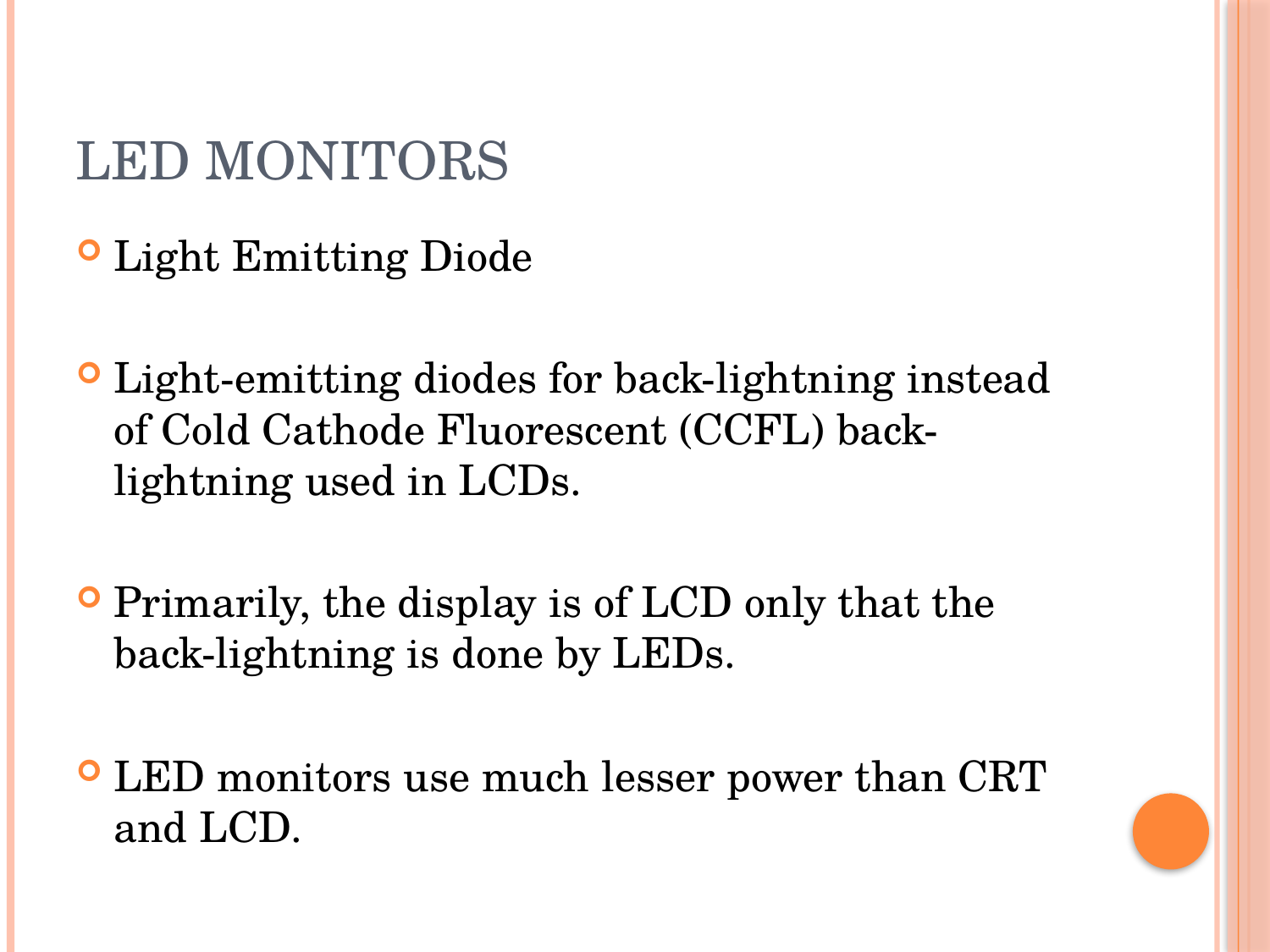

# LED Monitors
Light Emitting Diode

Light-emitting diodes for back-lightning instead of Cold Cathode Fluorescent (CCFL) back-lightning used in LCDs.

Primarily, the display is of LCD only that the back-lightning is done by LEDs.

LED monitors use much lesser power than CRT and LCD.